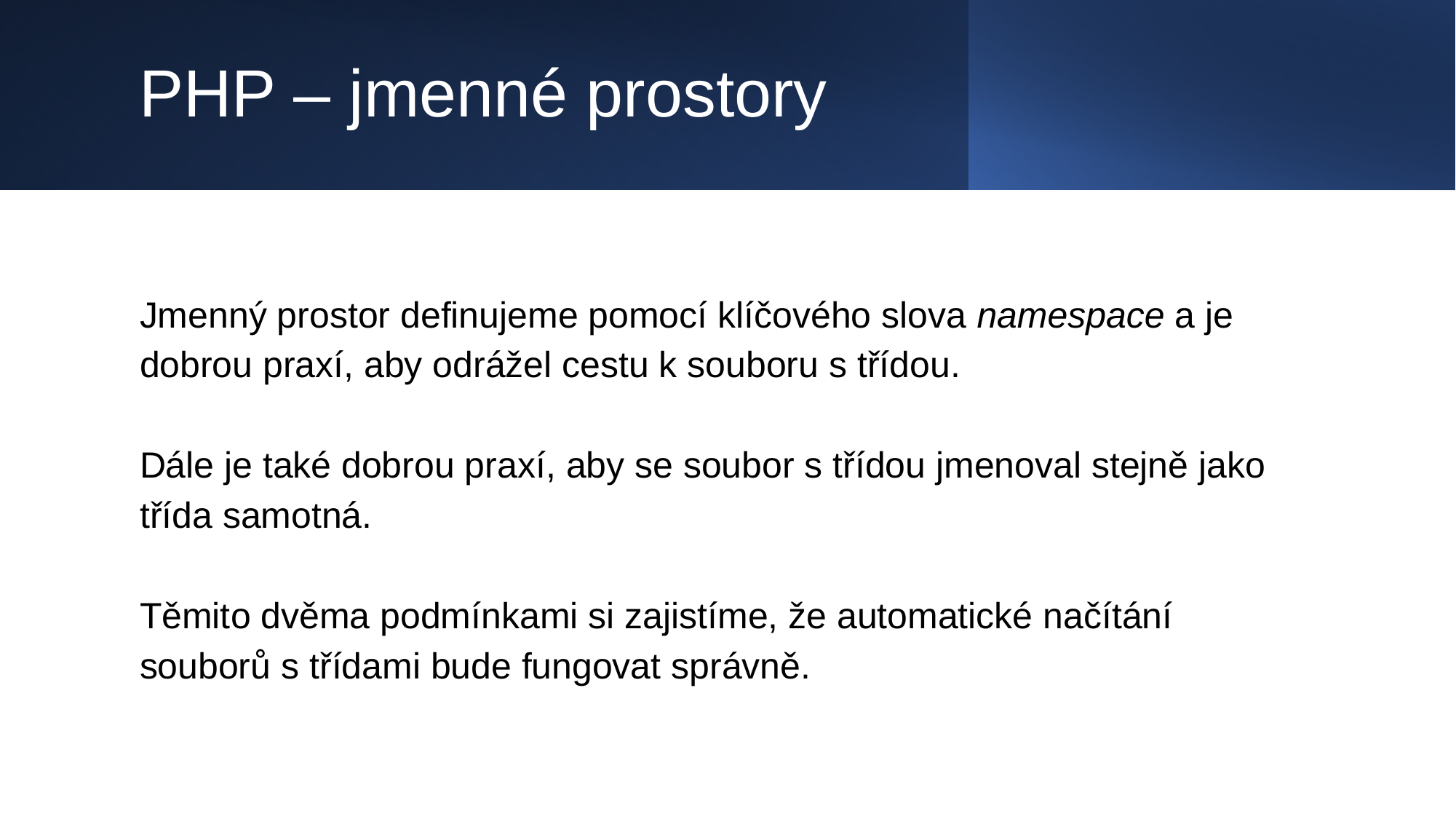

# PHP – jmenné prostory
Jmenný prostor definujeme pomocí klíčového slova namespace a je dobrou praxí, aby odrážel cestu k souboru s třídou.

Dále je také dobrou praxí, aby se soubor s třídou jmenoval stejně jako třída samotná.

Těmito dvěma podmínkami si zajistíme, že automatické načítání souborů s třídami bude fungovat správně.